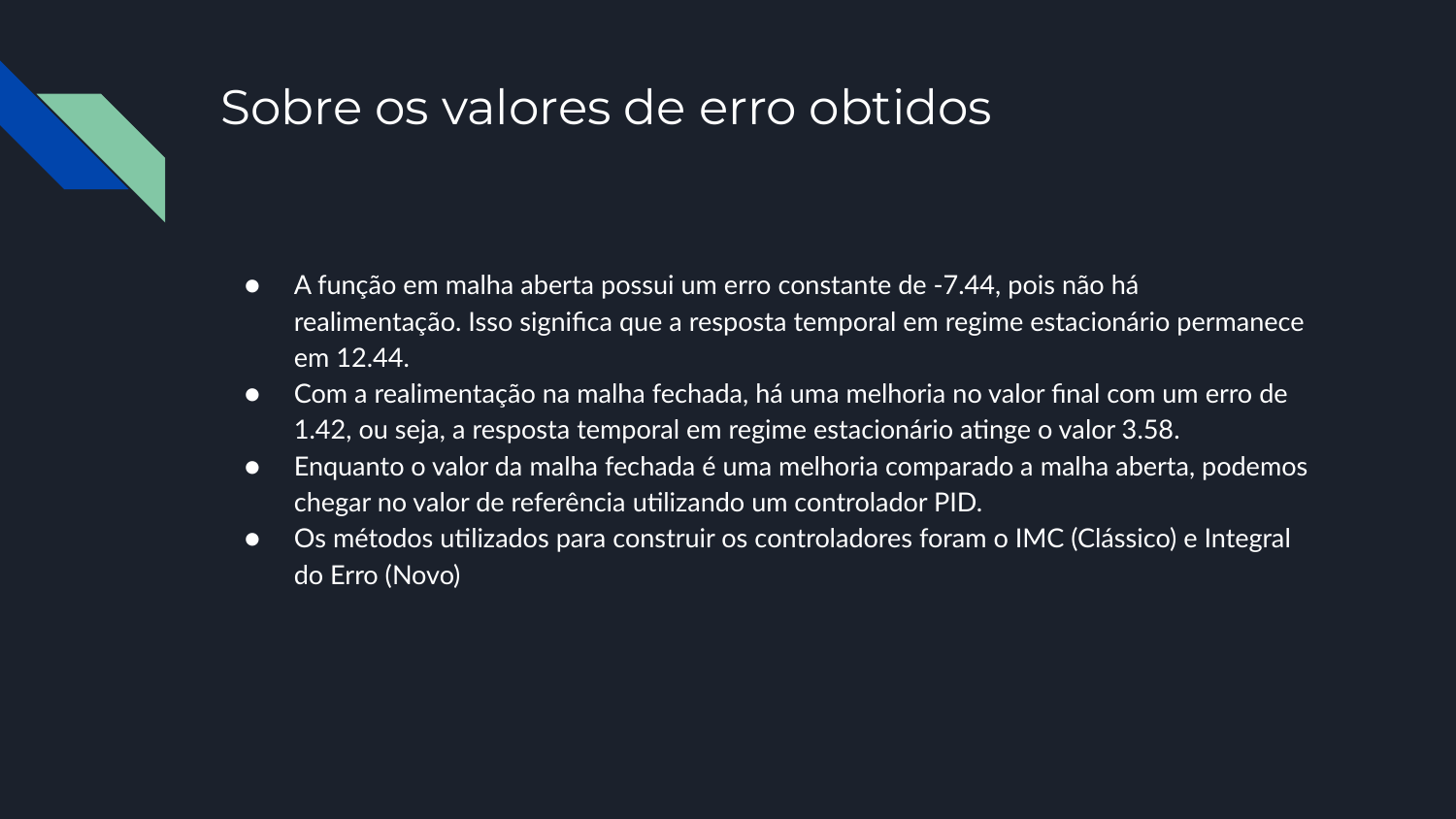

# Sobre os valores de erro obtidos
A função em malha aberta possui um erro constante de -7.44, pois não há realimentação. Isso significa que a resposta temporal em regime estacionário permanece em 12.44.
Com a realimentação na malha fechada, há uma melhoria no valor final com um erro de 1.42, ou seja, a resposta temporal em regime estacionário atinge o valor 3.58.
Enquanto o valor da malha fechada é uma melhoria comparado a malha aberta, podemos chegar no valor de referência utilizando um controlador PID.
Os métodos utilizados para construir os controladores foram o IMC (Clássico) e Integral do Erro (Novo)